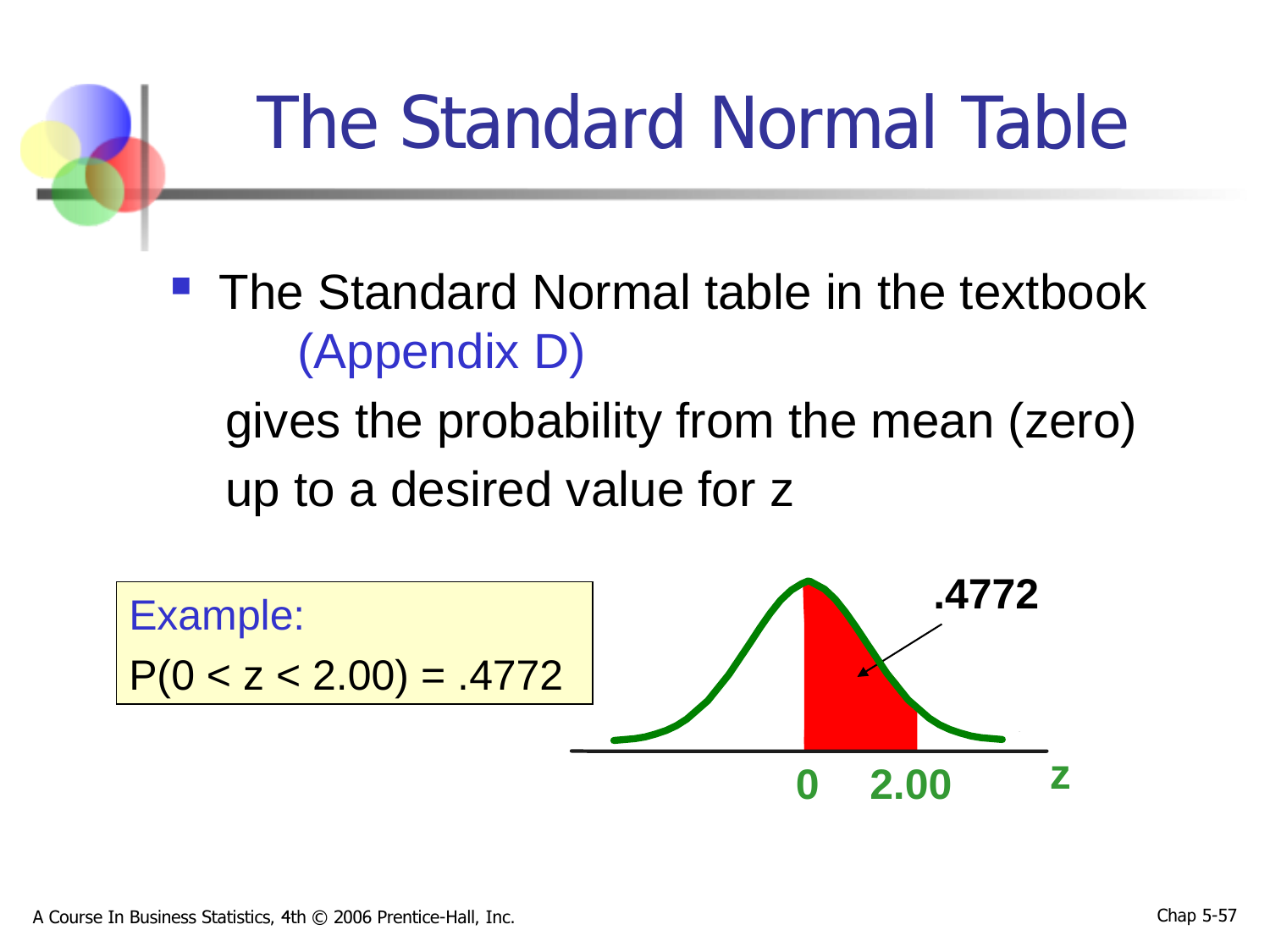

The Standard Normal Table
  The Standard Normal table in the textbook 	(Appendix D)
    gives the probability from the mean (zero)
    up to a desired value for z
.4772

Example:
P(0 < z < 2.00) = .4772

z

0
2.00
A Course In Business Statistics, 4th © 2006 Prentice-Hall, Inc.
Chap 5-57